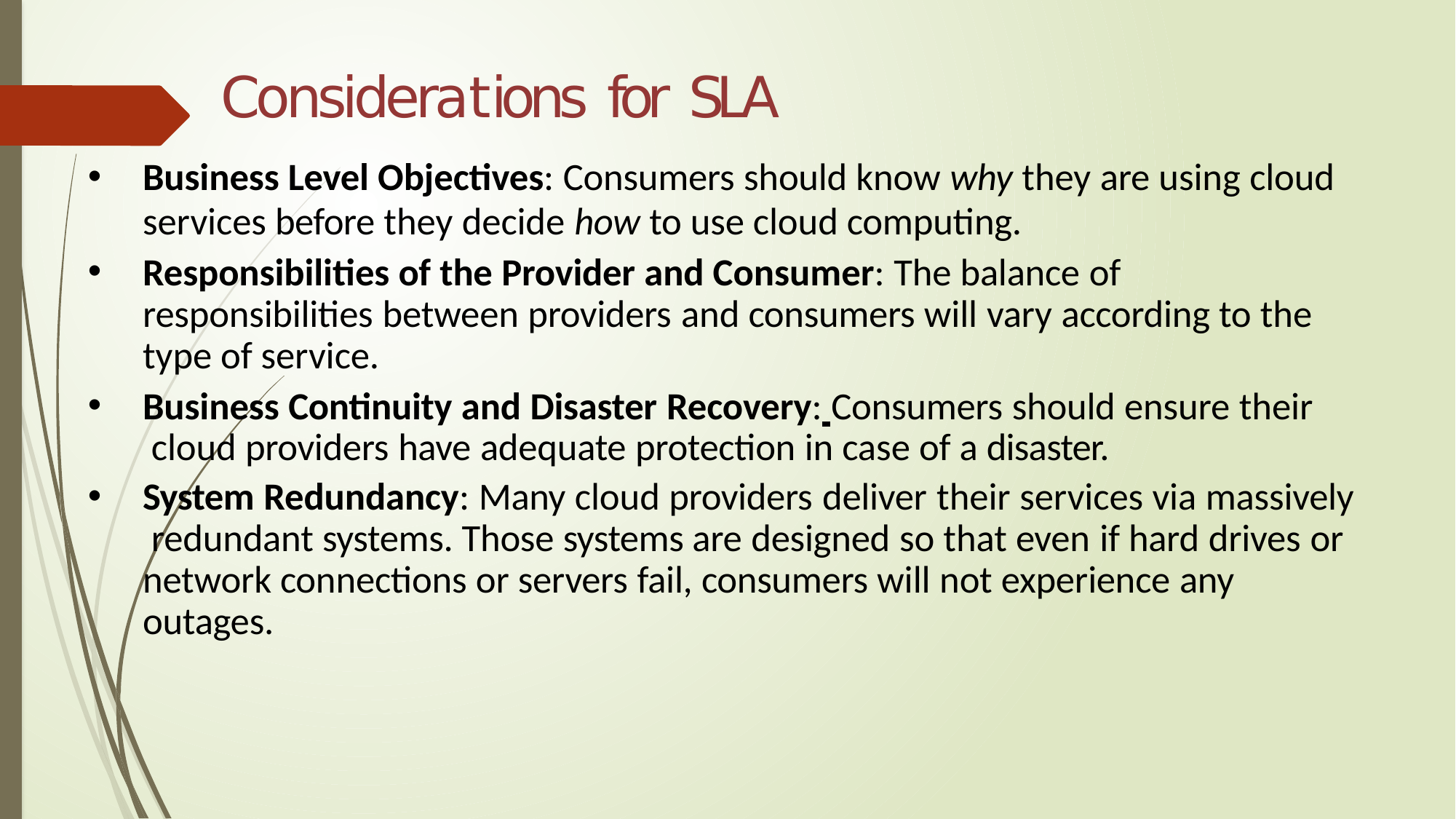

# Considerations for SLA
Business Level Objectives: Consumers should know why they are using cloud
services before they decide how to use cloud computing.
Responsibilities of the Provider and Consumer: The balance of  responsibilities between providers and consumers will vary according to the  type of service.
Business Continuity and Disaster Recovery: Consumers should ensure their  cloud providers have adequate protection in case of a disaster.
System Redundancy: Many cloud providers deliver their services via massively  redundant systems. Those systems are designed so that even if hard drives or  network connections or servers fail, consumers will not experience any  outages.
9